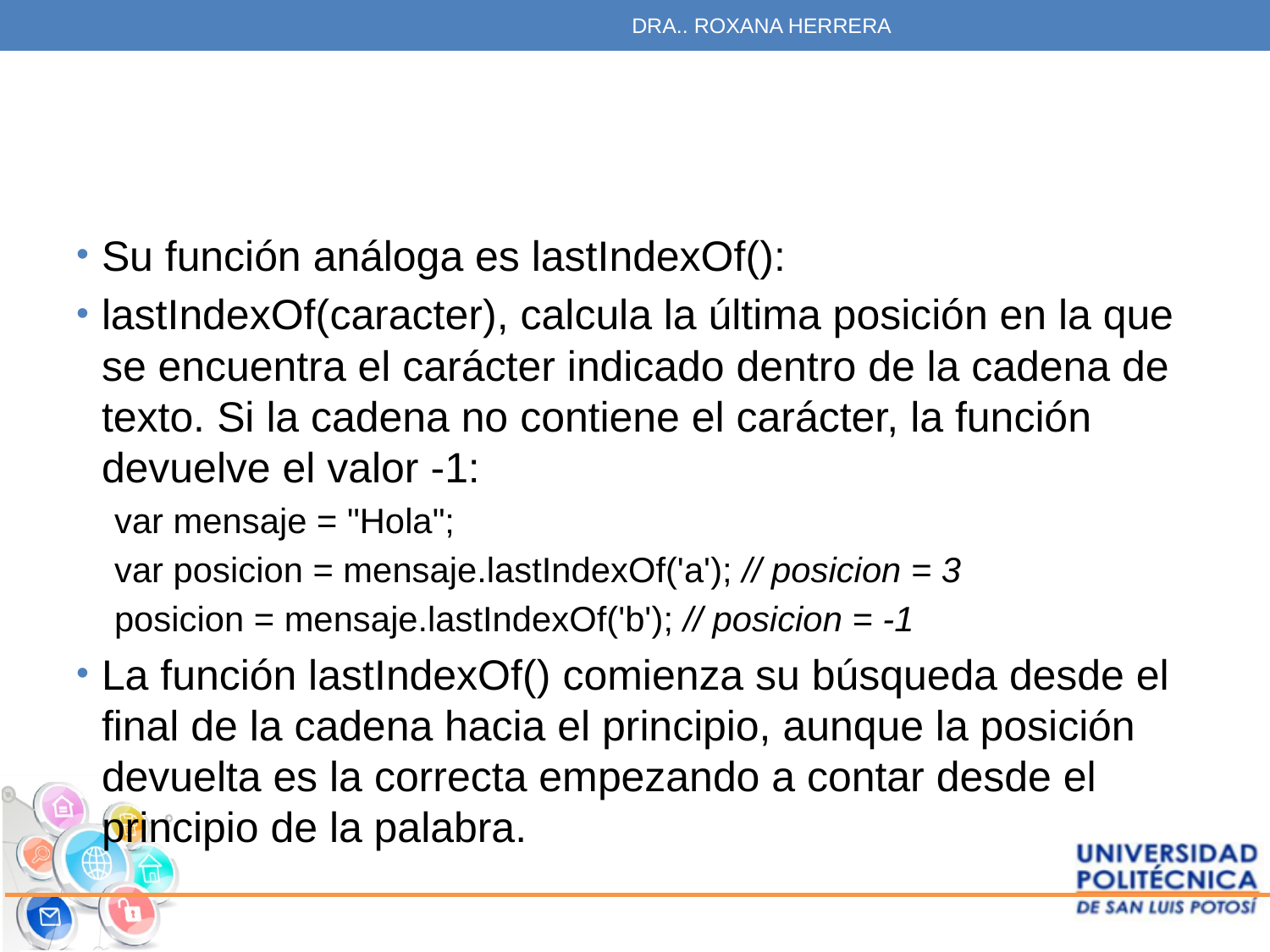

DRA.. ROXANA HERRERA
#
Su función análoga es lastIndexOf():
lastIndexOf(caracter), calcula la última posición en la que se encuentra el carácter indicado dentro de la cadena de texto. Si la cadena no contiene el carácter, la función devuelve el valor -1:
var mensaje = "Hola";
var posicion = mensaje.lastIndexOf('a'); // posicion = 3
posicion = mensaje.lastIndexOf('b'); // posicion = -1
La función lastIndexOf() comienza su búsqueda desde el final de la cadena hacia el principio, aunque la posición devuelta es la correcta empezando a contar desde el principio de la palabra.